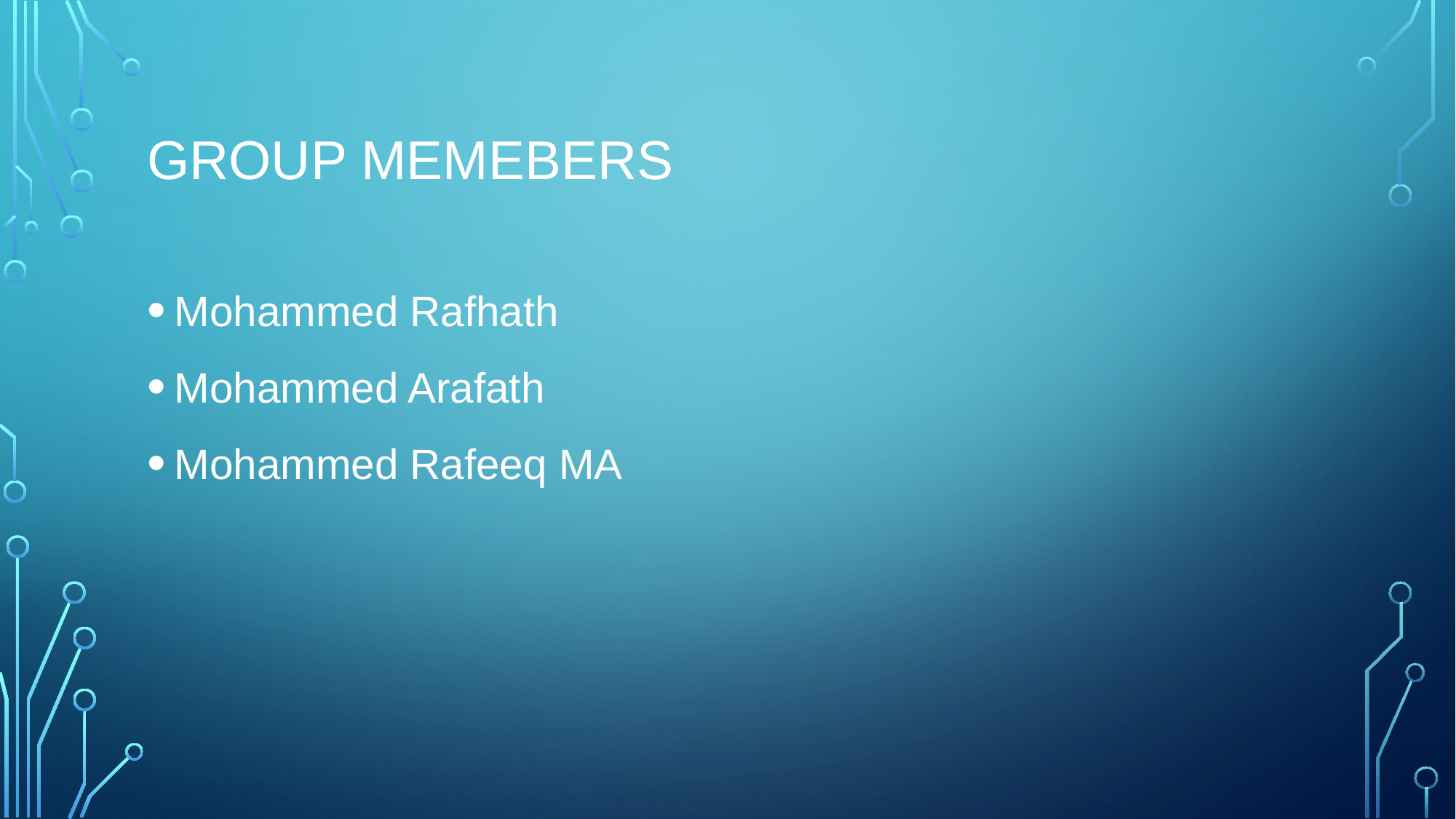

# Group memebers
Mohammed Rafhath
Mohammed Arafath
Mohammed Rafeeq MA